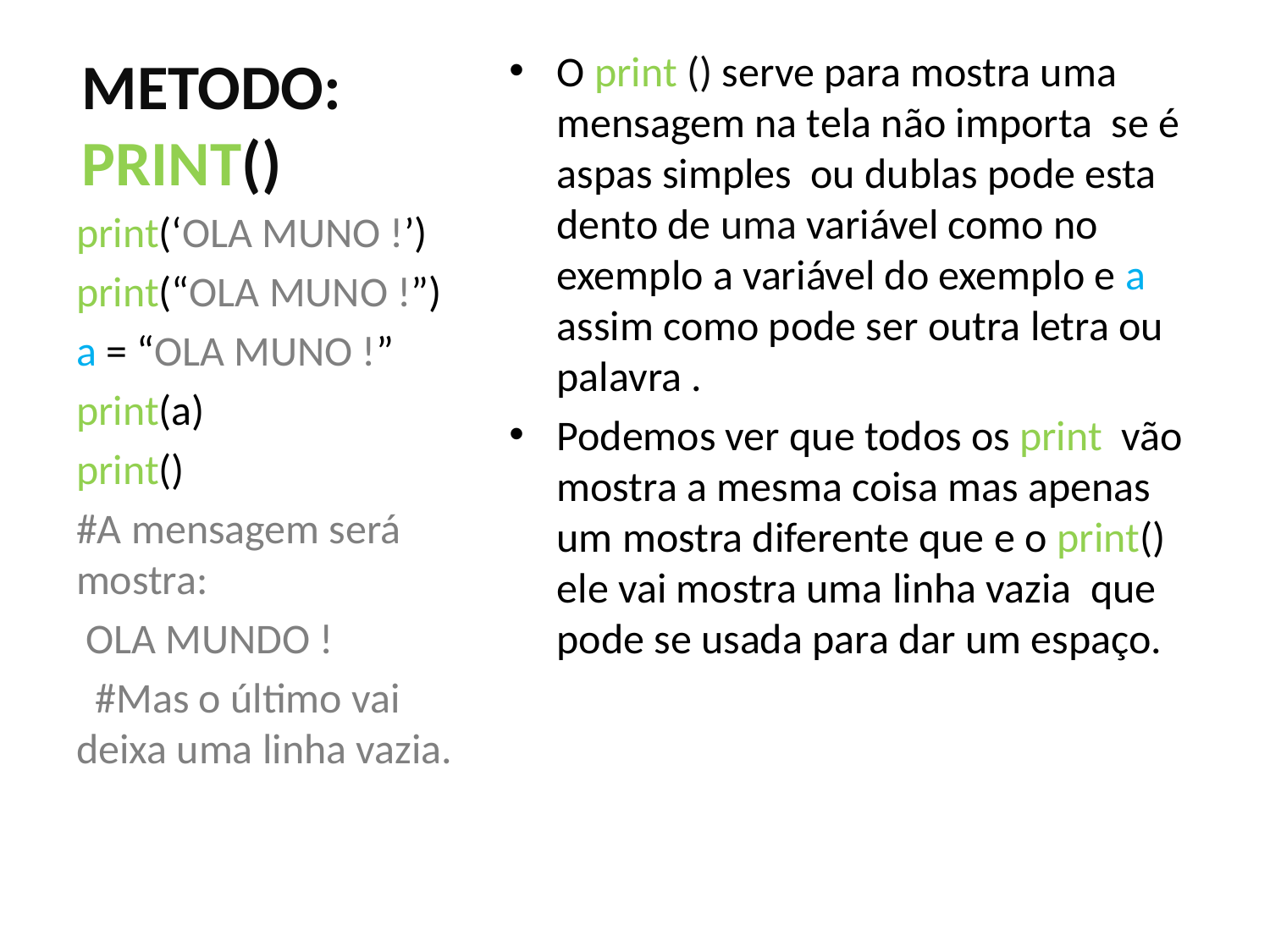

O print () serve para mostra uma mensagem na tela não importa  se é aspas simples  ou dublas pode esta dento de uma variável como no exemplo a variável do exemplo e a assim como pode ser outra letra ou palavra .
Podemos ver que todos os print  vão mostra a mesma coisa mas apenas um mostra diferente que e o print() ele vai mostra uma linha vazia  que pode se usada para dar um espaço.

# METODO: PRINT()
print(‘OLA MUNO !’)
print(“OLA MUNO !”)
a = “OLA MUNO !”
print(a)
print()
#A mensagem será mostra:
 OLA MUNDO !
  #Mas o último vai deixa uma linha vazia.